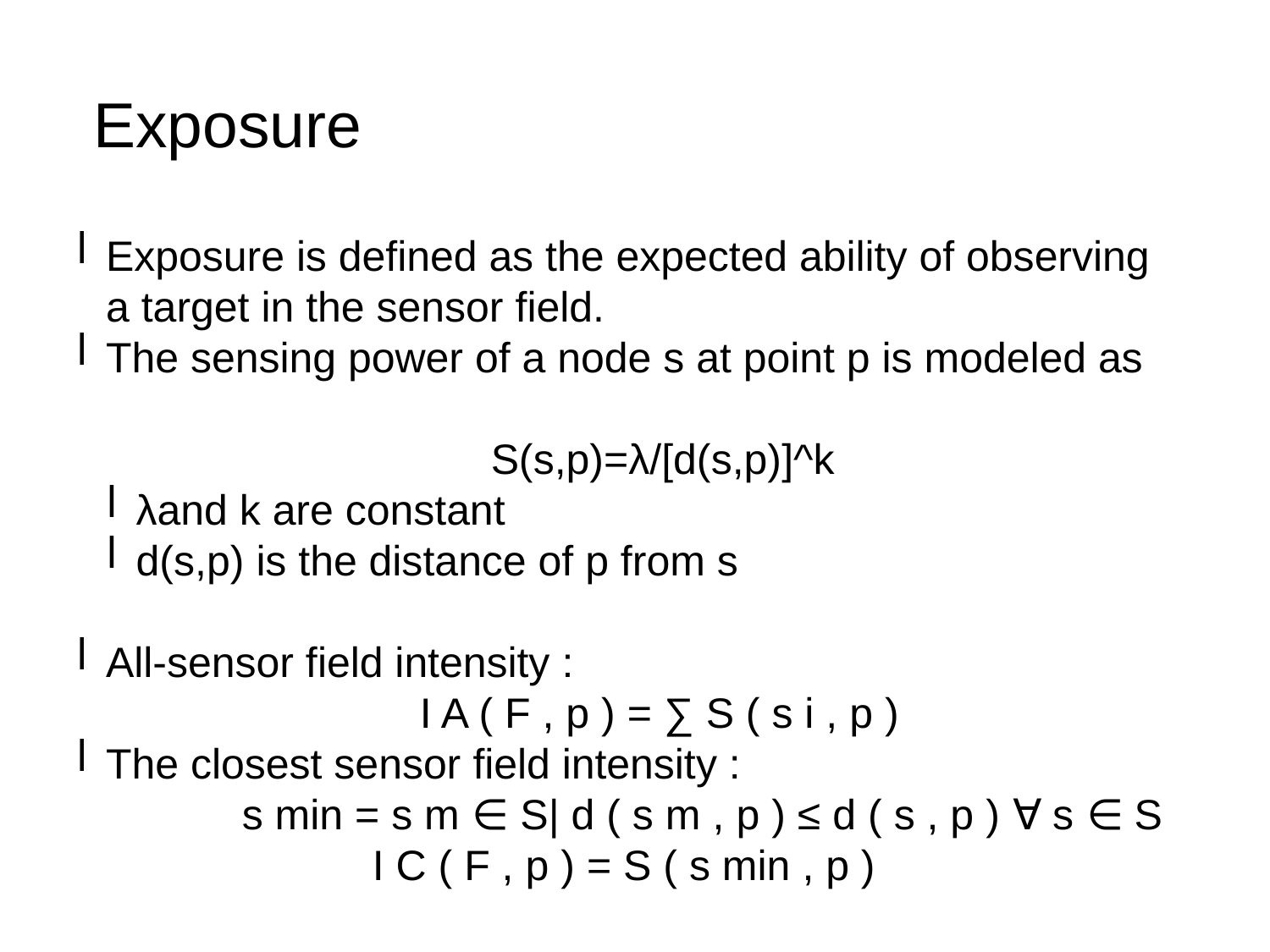

Exposure
Exposure is defined as the expected ability of observing a target in the sensor field.
The sensing power of a node s at point p is modeled as

                                   S(s,p)=λ/[d(s,p)]^k
λand k are constant
d(s,p) is the distance of p from s

All-sensor field intensity :
                             I A ( F , p ) = ∑ S ( s i , p )
The closest sensor field intensity :
              s min = s m ∈ S| d ( s m , p ) ≤ d ( s , p ) ∀ s ∈ S
                         I C ( F , p ) = S ( s min , p )